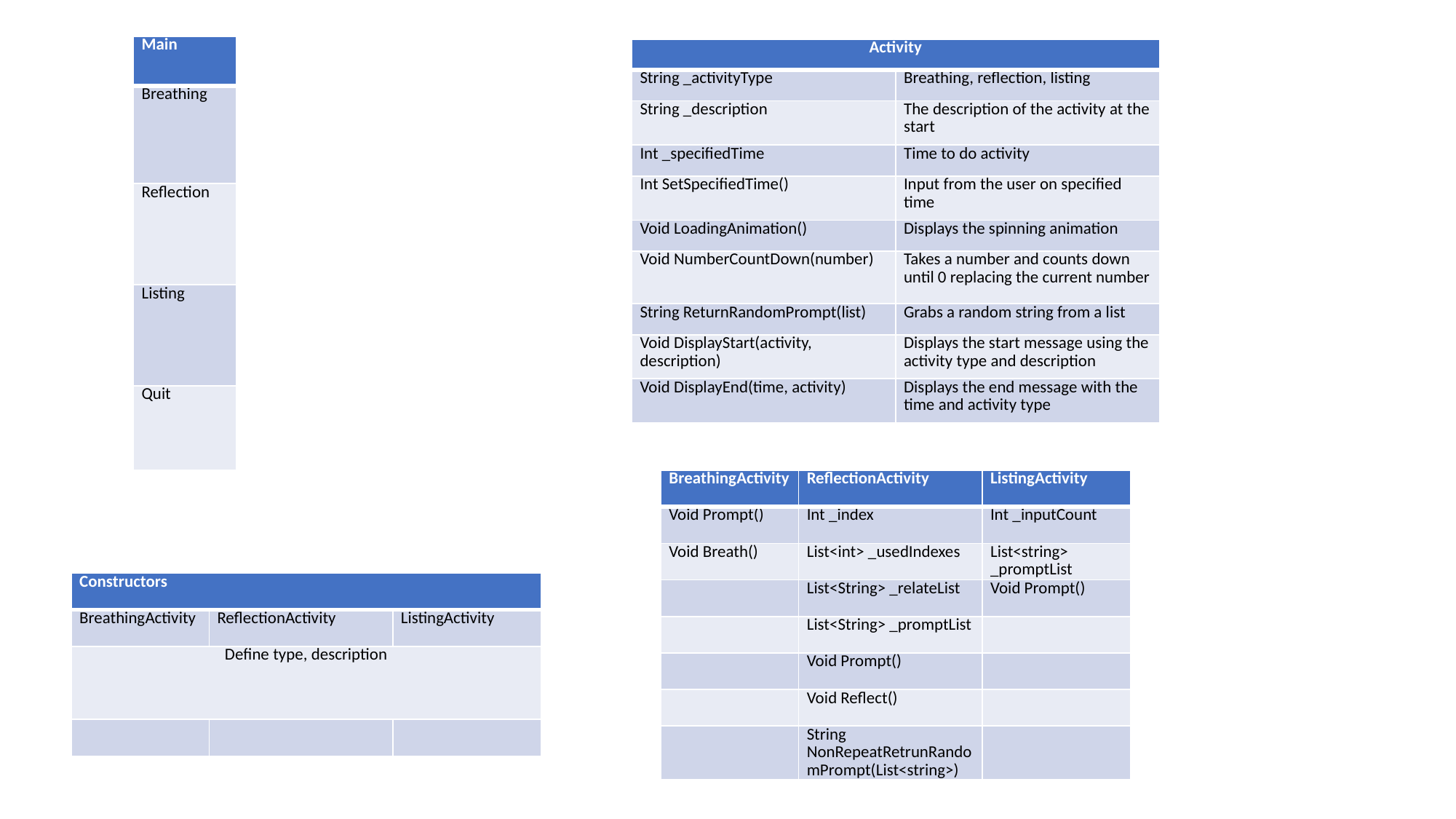

| Main |
| --- |
| Breathing |
| Reflection |
| Listing |
| Quit |
| Activity |  |
| --- | --- |
| String \_activityType | Breathing, reflection, listing |
| String \_description | The description of the activity at the start |
| Int \_specifiedTime | Time to do activity |
| Int SetSpecifiedTime() | Input from the user on specified time |
| Void LoadingAnimation() | Displays the spinning animation |
| Void NumberCountDown(number) | Takes a number and counts down until 0 replacing the current number |
| String ReturnRandomPrompt(list) | Grabs a random string from a list |
| Void DisplayStart(activity, description) | Displays the start message using the activity type and description |
| Void DisplayEnd(time, activity) | Displays the end message with the time and activity type |
| BreathingActivity | ReflectionActivity | ListingActivity |
| --- | --- | --- |
| Void Prompt() | Int \_index | Int \_inputCount |
| Void Breath() | List<int> \_usedIndexes | List<string> \_promptList |
|  | List<String> \_relateList | Void Prompt() |
|  | List<String> \_promptList |  |
|  | Void Prompt() |  |
|  | Void Reflect() |  |
|  | String NonRepeatRetrunRandomPrompt(List<string>) |  |
| Constructors |  |  |
| --- | --- | --- |
| BreathingActivity | ReflectionActivity | ListingActivity |
| Define type, description |  |  |
|  |  |  |